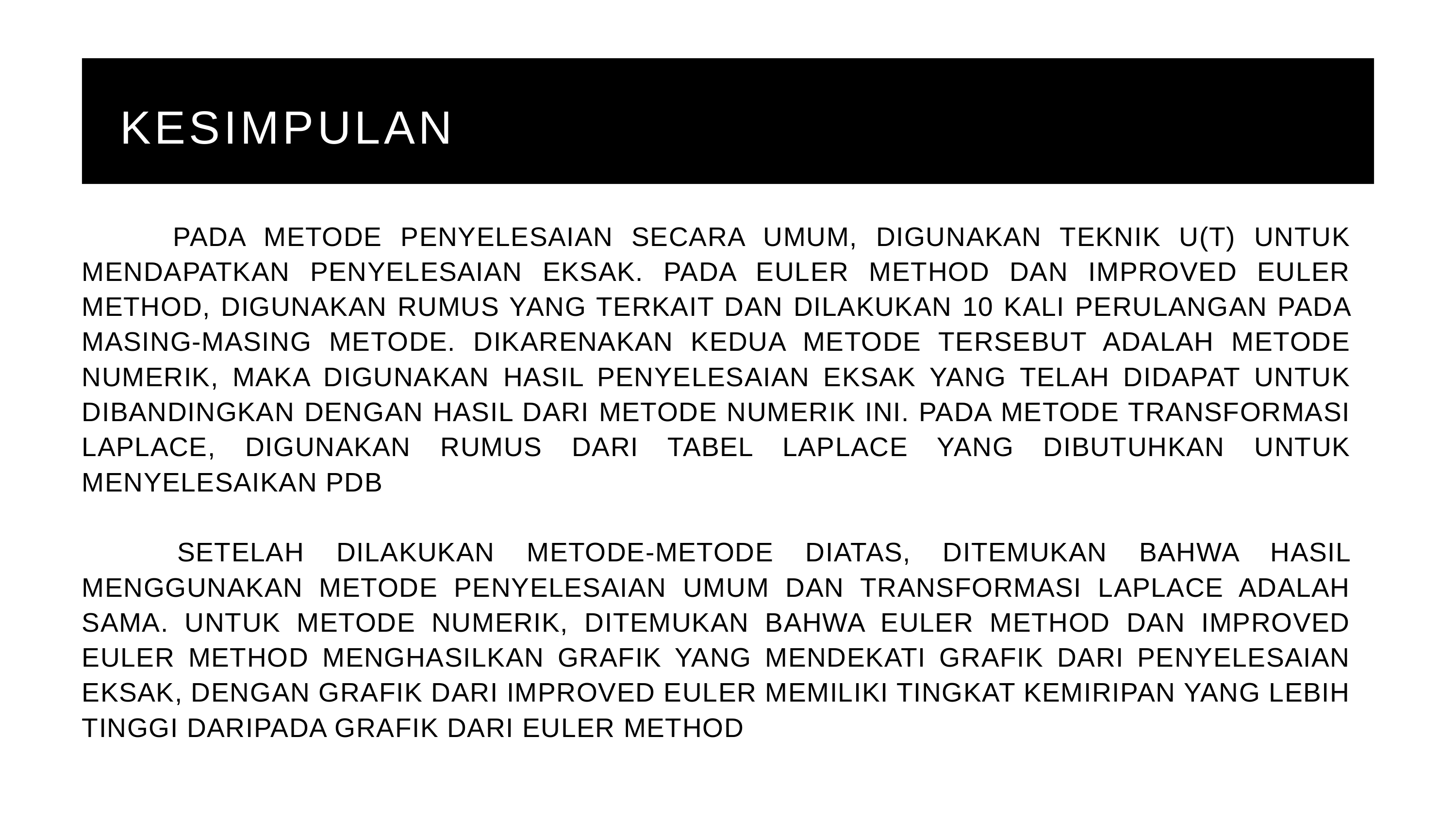

KESIMPULAN
     PADA METODE PENYELESAIAN SECARA UMUM, DIGUNAKAN TEKNIK U(T) UNTUK MENDAPATKAN PENYELESAIAN EKSAK. PADA EULER METHOD DAN IMPROVED EULER METHOD, DIGUNAKAN RUMUS YANG TERKAIT DAN DILAKUKAN 10 KALI PERULANGAN PADA MASING-MASING METODE. DIKARENAKAN KEDUA METODE TERSEBUT ADALAH METODE NUMERIK, MAKA DIGUNAKAN HASIL PENYELESAIAN EKSAK YANG TELAH DIDAPAT UNTUK DIBANDINGKAN DENGAN HASIL DARI METODE NUMERIK INI. PADA METODE TRANSFORMASI LAPLACE, DIGUNAKAN RUMUS DARI TABEL LAPLACE YANG DIBUTUHKAN UNTUK MENYELESAIKAN PDB

   SETELAH DILAKUKAN METODE-METODE DIATAS, DITEMUKAN BAHWA HASIL MENGGUNAKAN METODE PENYELESAIAN UMUM DAN TRANSFORMASI LAPLACE ADALAH SAMA. UNTUK METODE NUMERIK, DITEMUKAN BAHWA EULER METHOD DAN IMPROVED EULER METHOD MENGHASILKAN GRAFIK YANG MENDEKATI GRAFIK DARI PENYELESAIAN EKSAK, DENGAN GRAFIK DARI IMPROVED EULER MEMILIKI TINGKAT KEMIRIPAN YANG LEBIH TINGGI DARIPADA GRAFIK DARI EULER METHOD